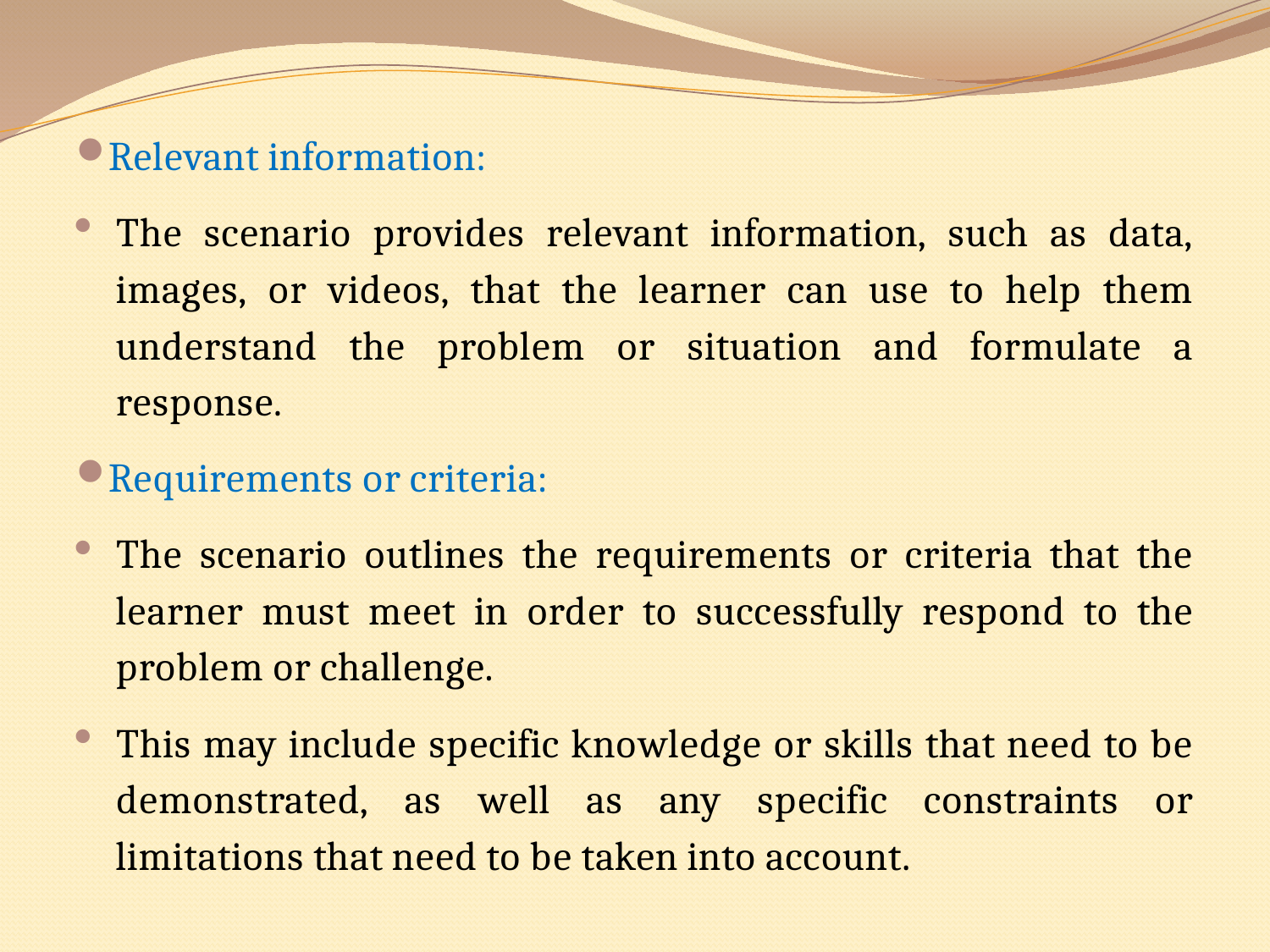

Relevant information:
The scenario provides relevant information, such as data, images, or videos, that the learner can use to help them understand the problem or situation and formulate a response.
Requirements or criteria:
The scenario outlines the requirements or criteria that the learner must meet in order to successfully respond to the problem or challenge.
This may include specific knowledge or skills that need to be demonstrated, as well as any specific constraints or limitations that need to be taken into account.